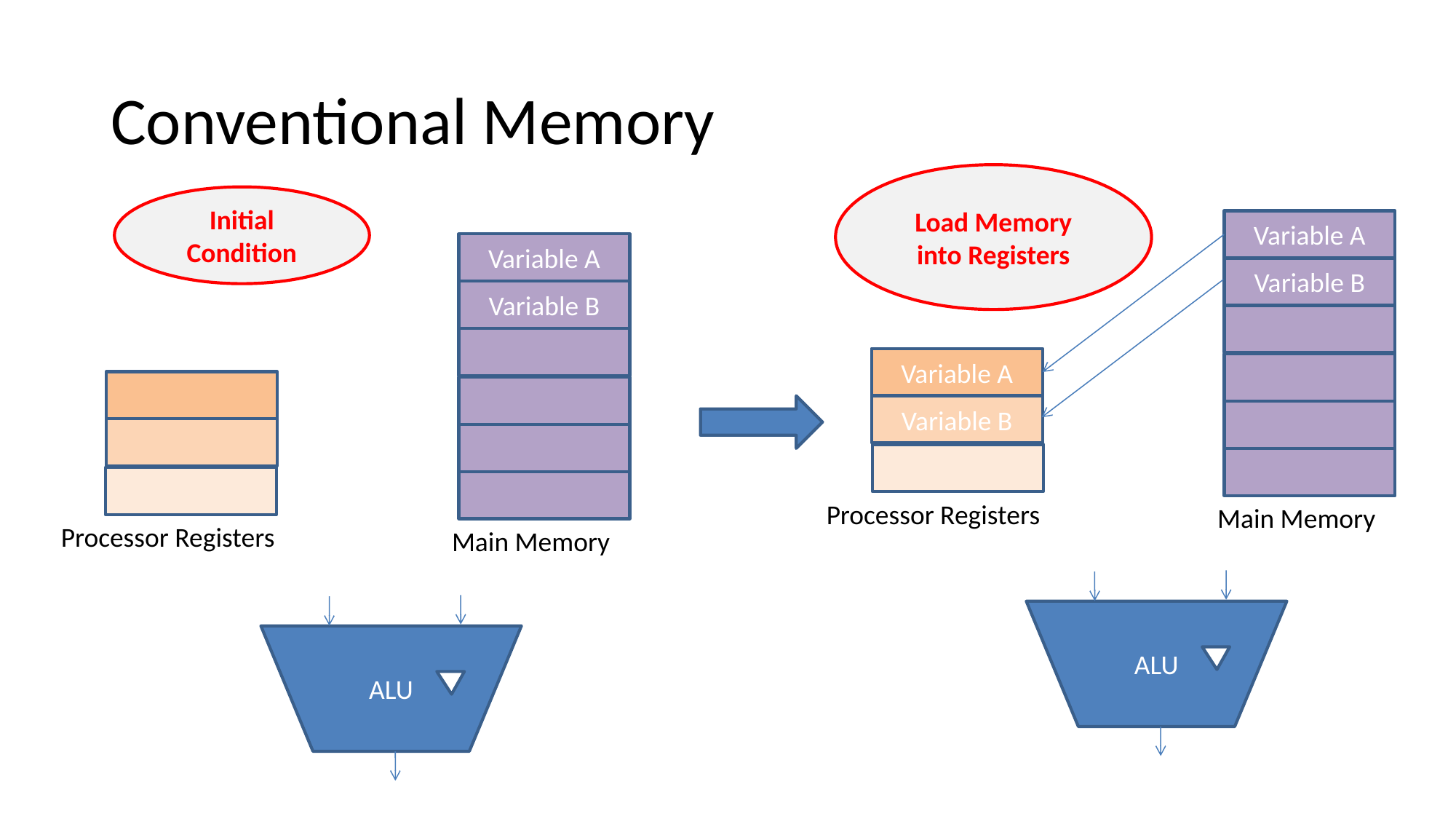

Conventional Memory
Load Memory into Registers
Initial Condition
Variable A
Variable A

Variable B

Variable B

Variable A

Variable B

Processor Registers
Main Memory
Processor Registers
Main Memory

ALU
ALU